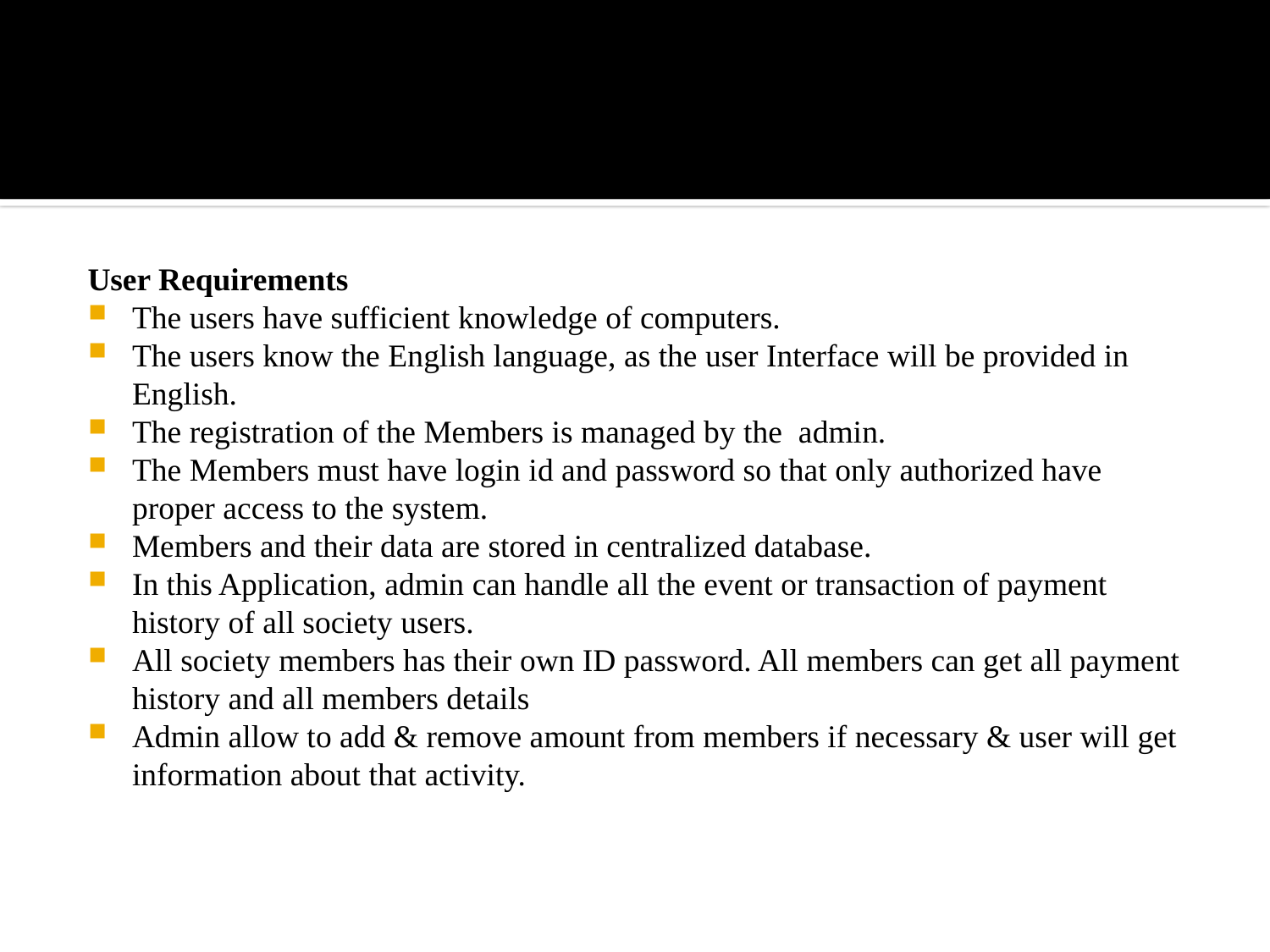

User Requirements
The users have sufficient knowledge of computers.
The users know the English language, as the user Interface will be provided in English.
The registration of the Members is managed by the  admin.
The Members must have login id and password so that only authorized have proper access to the system.
Members and their data are stored in centralized database.
In this Application, admin can handle all the event or transaction of payment history of all society users.
All society members has their own ID password. All members can get all payment history and all members details
Admin allow to add & remove amount from members if necessary & user will get information about that activity.